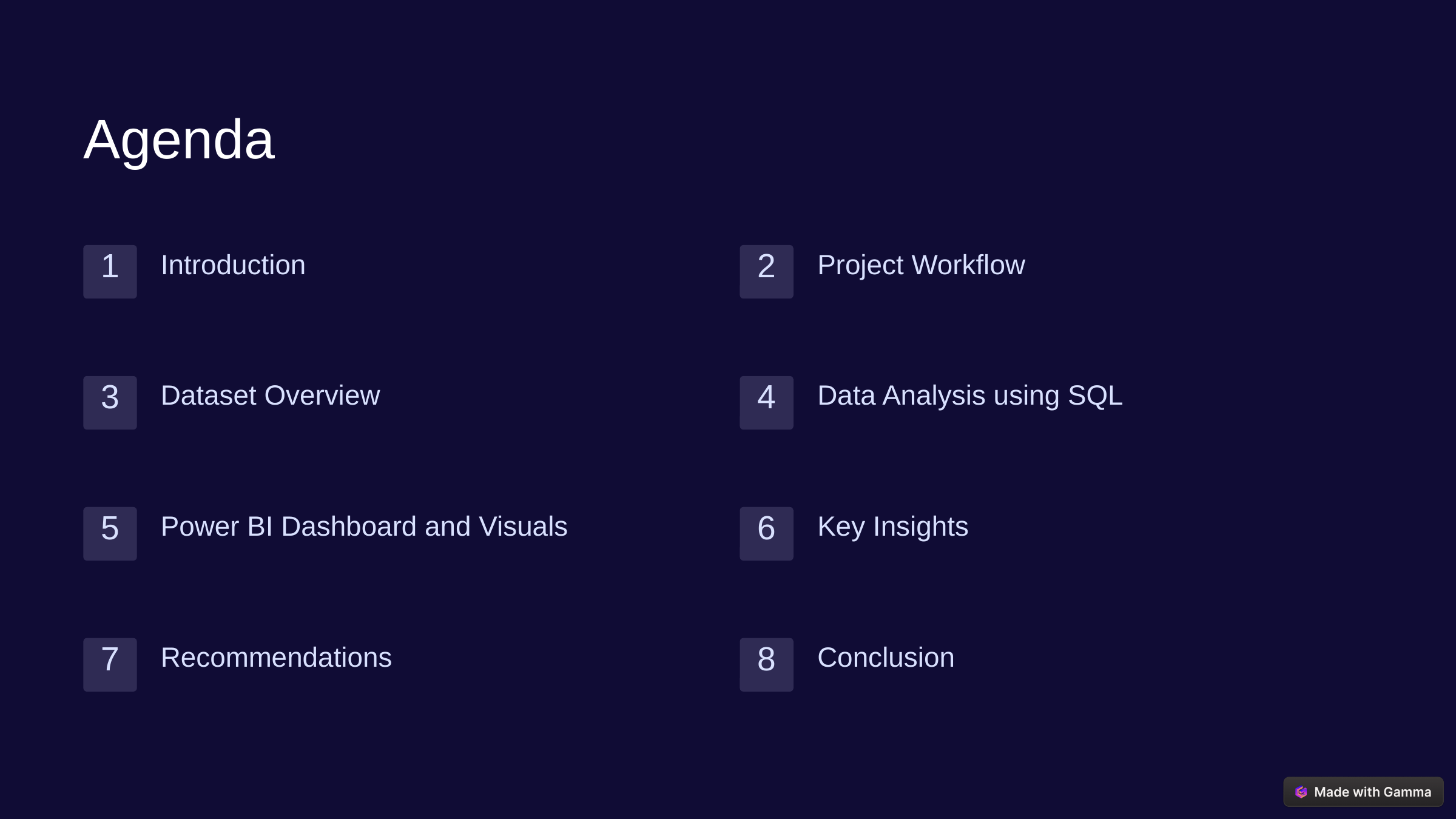

Agenda

Introduction

Project Workflow
1
2

Dataset Overview

Data Analysis using SQL
3
4

Power BI Dashboard and Visuals

Key Insights
5
6

Recommendations

Conclusion
7
8